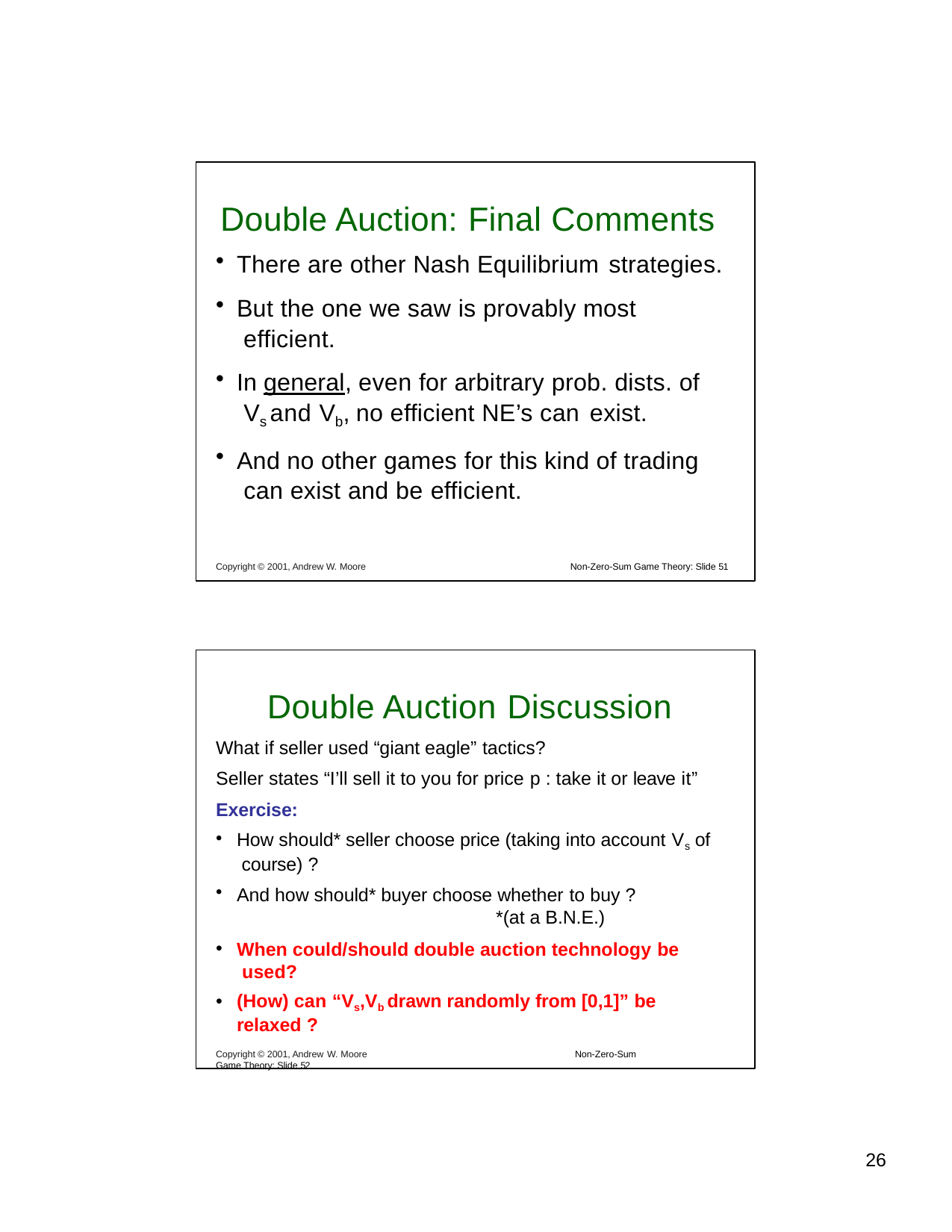

# Double Auction: Final Comments
There are other Nash Equilibrium strategies.
But the one we saw is provably most  efficient.
In general, even for arbitrary prob. dists. of  Vs and Vb, no efficient NE’s can exist.
And no other games for this kind of trading  can exist and be efficient.
Copyright © 2001, Andrew W. Moore
Non-Zero-Sum Game Theory: Slide 51

Double Auction Discussion
What if seller used “giant eagle” tactics?
Seller states “I’ll sell it to you for price p : take it or leave it”
Exercise:
How should* seller choose price (taking into account Vs of  course) ?
And how should* buyer choose whether to buy ?
*(at a B.N.E.)
When could/should double auction technology be  used?
(How) can “Vs,Vb drawn randomly from [0,1]” be  relaxed ?
Copyright © 2001, Andrew W. Moore	Non-Zero-Sum Game Theory: Slide 52
26